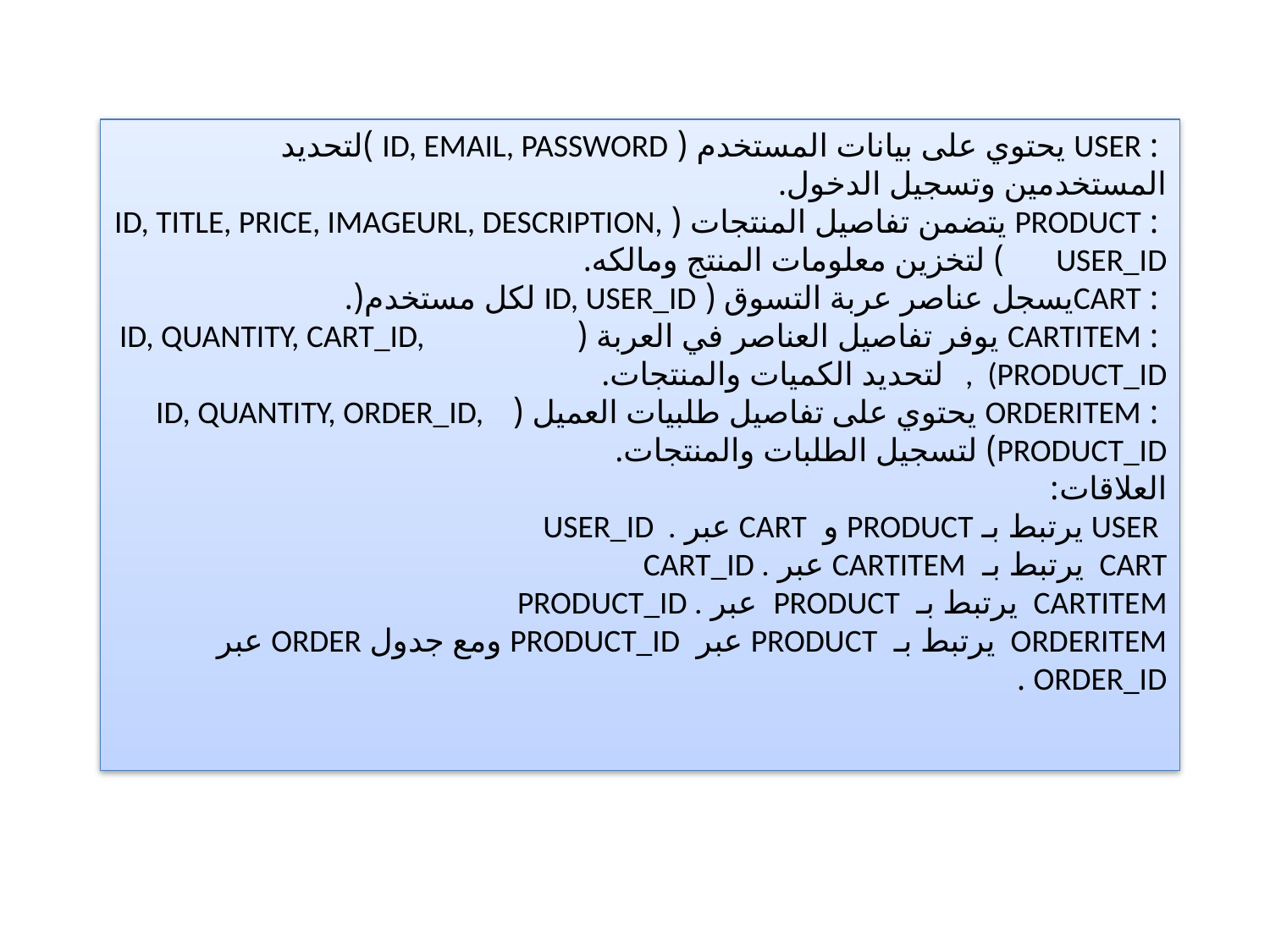

# : user يحتوي على بيانات المستخدم ( id, email, password )لتحديد المستخدمين وتسجيل الدخول. : product يتضمن تفاصيل المنتجات (id, title, price, imageUrl, description,        user_id ) لتخزين معلومات المنتج ومالكه. : cartيسجل عناصر عربة التسوق ( id, user_id لكل مستخدم(. : cartitem يوفر تفاصيل العناصر في العربة ( id, quantity, cart_id,                        ,  (product_idلتحديد الكميات والمنتجات. : orderitem يحتوي على تفاصيل طلبيات العميل (id, quantity, order_id,     product_id) لتسجيل الطلبات والمنتجات. العلاقات: user يرتبط بـ product و  cart عبر user_id  . cart يرتبط بـ  cartitem عبر cart_id . cartitem يرتبط بـ  product  عبر product_id . orderitem يرتبط بـ  product عبر  product_id ومع جدول order عبر order_id .